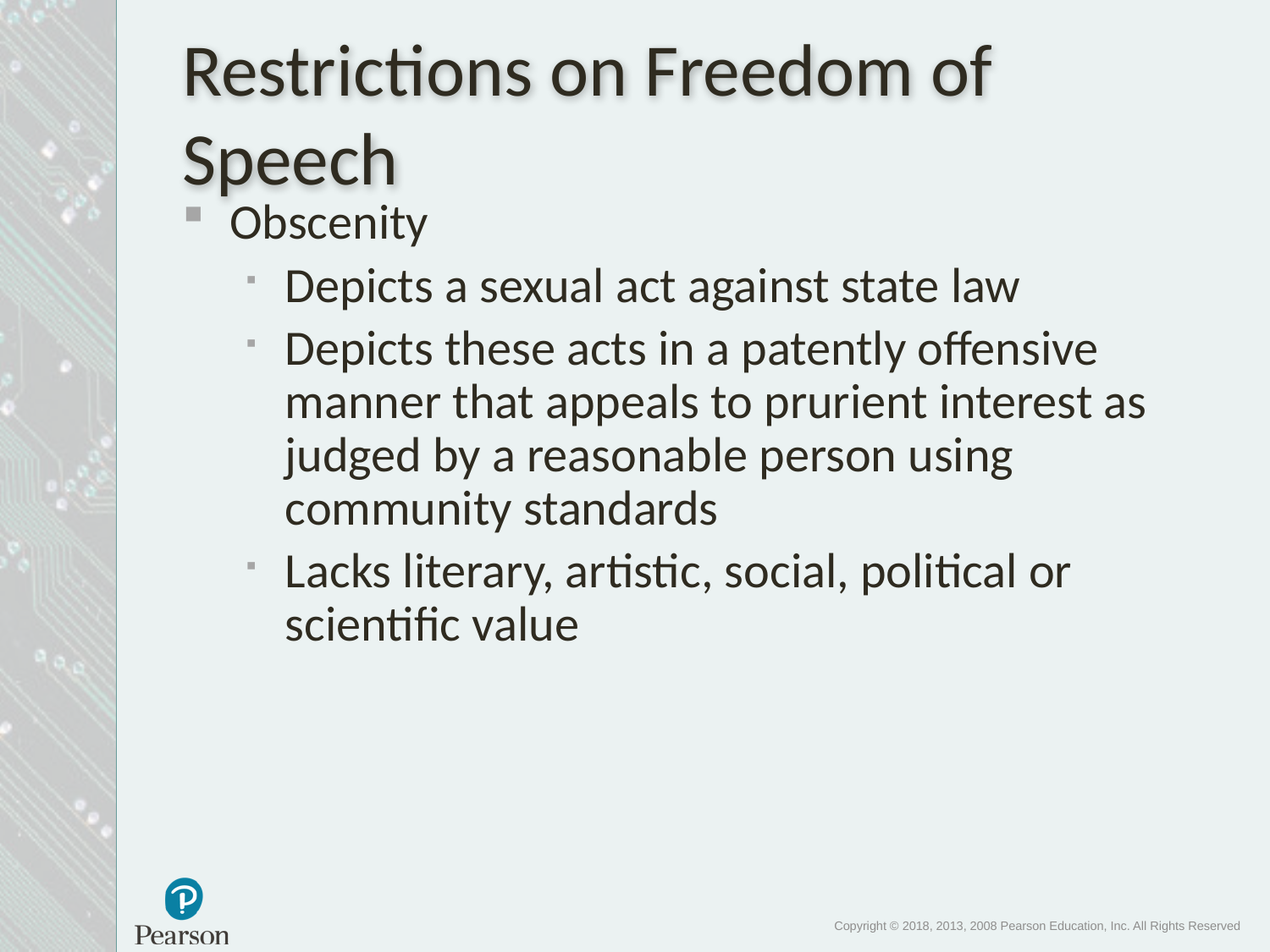

# Restrictions on Freedom of Speech
Obscenity
Depicts a sexual act against state law
Depicts these acts in a patently offensive manner that appeals to prurient interest as judged by a reasonable person using community standards
Lacks literary, artistic, social, political or scientific value
Copyright © 2018, 2013, 2008 Pearson Education, Inc. All Rights Reserved